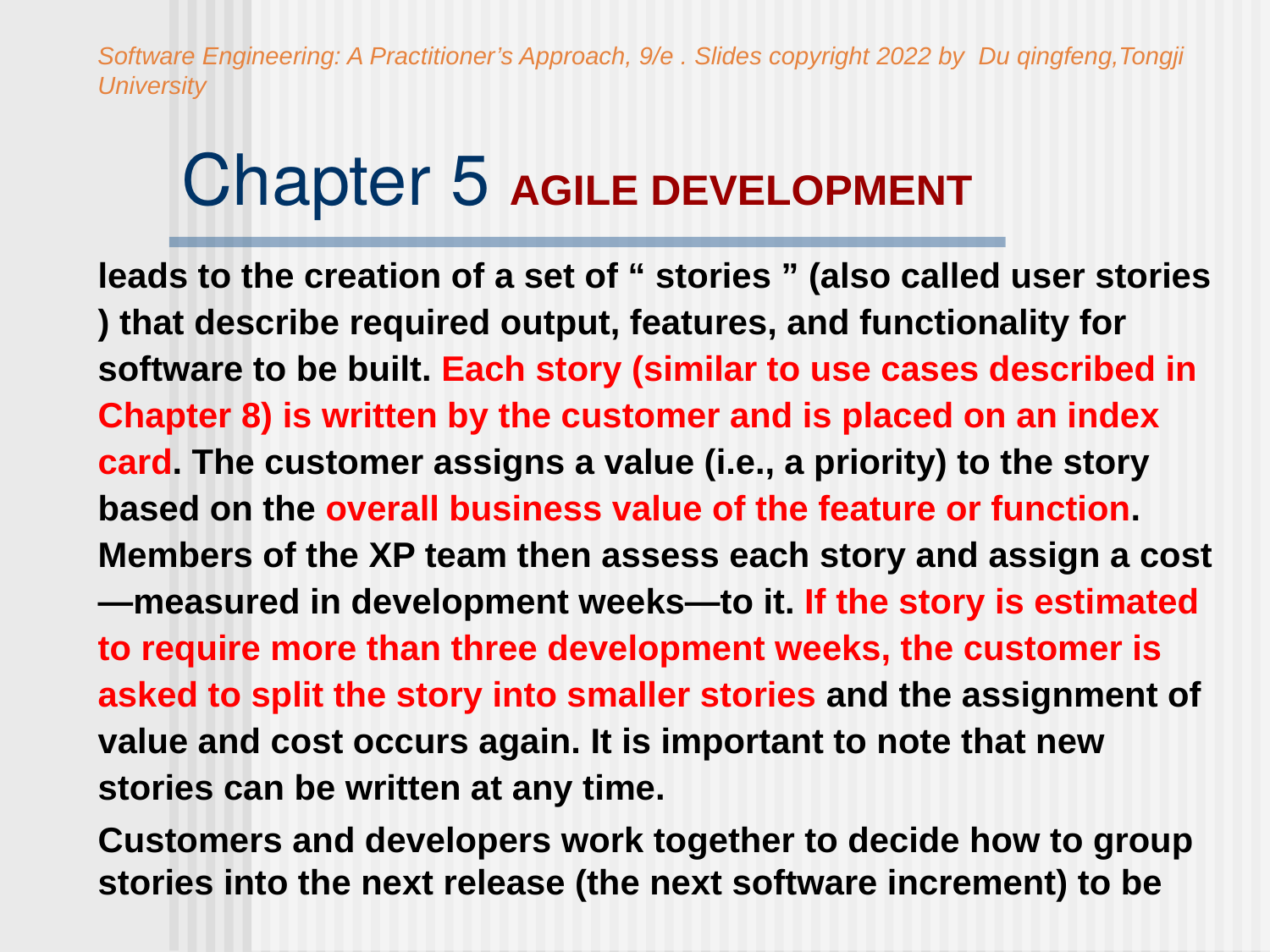

Software Engineering: A Practitioner’s Approach, 9/e . Slides copyright 2022 by  Du qingfeng,Tongji University
# Chapter 5 AGILE DEVELOPMENT
leads to the creation of a set of “ stories ” (also called user stories ) that describe required output, features, and functionality for software to be built. Each story (similar to use cases described in Chapter 8) is written by the customer and is placed on an index card. The customer assigns a value (i.e., a priority) to the story based on the overall business value of the feature or function. Members of the XP team then assess each story and assign a cost —measured in development weeks—to it. If the story is estimated to require more than three development weeks, the customer is asked to split the story into smaller stories and the assignment of value and cost occurs again. It is important to note that new stories can be written at any time.
Customers and developers work together to decide how to group stories into the next release (the next software increment) to be
14